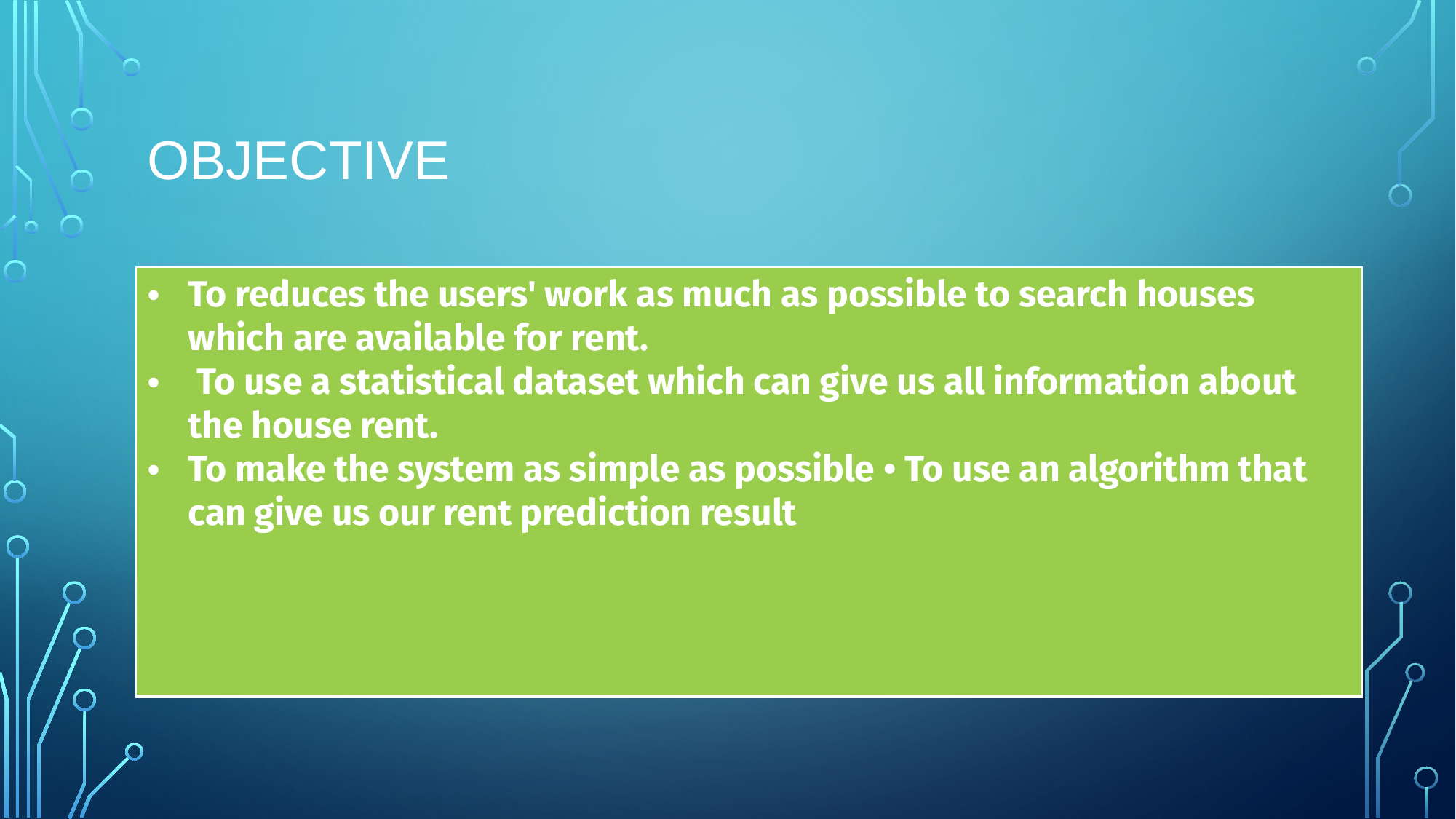

# objective
| To reduces the users' work as much as possible to search houses which are available for rent. To use a statistical dataset which can give us all information about the house rent. To make the system as simple as possible • To use an algorithm that can give us our rent prediction result |
| --- |